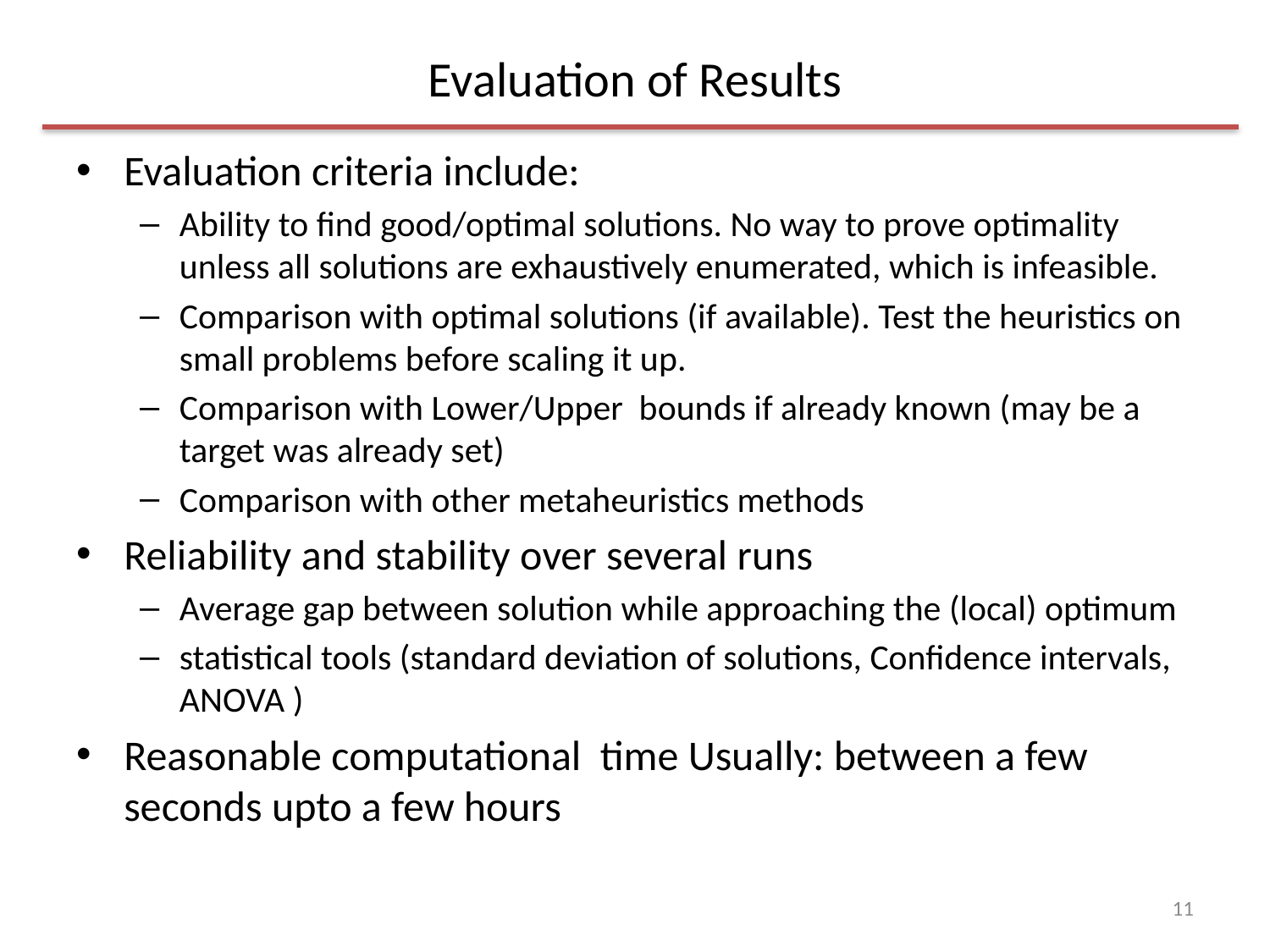

# Evaluation of Results
Evaluation criteria include:
Ability to find good/optimal solutions. No way to prove optimality unless all solutions are exhaustively enumerated, which is infeasible.
Comparison with optimal solutions (if available). Test the heuristics on small problems before scaling it up.
Comparison with Lower/Upper  bounds if already known (may be a target was already set)
Comparison with other metaheuristics methods
Reliability and stability over several runs
Average gap between solution while approaching the (local) optimum
statistical tools (standard deviation of solutions, Confidence intervals, ANOVA )
Reasonable computational  time Usually: between a few seconds upto a few hours

11